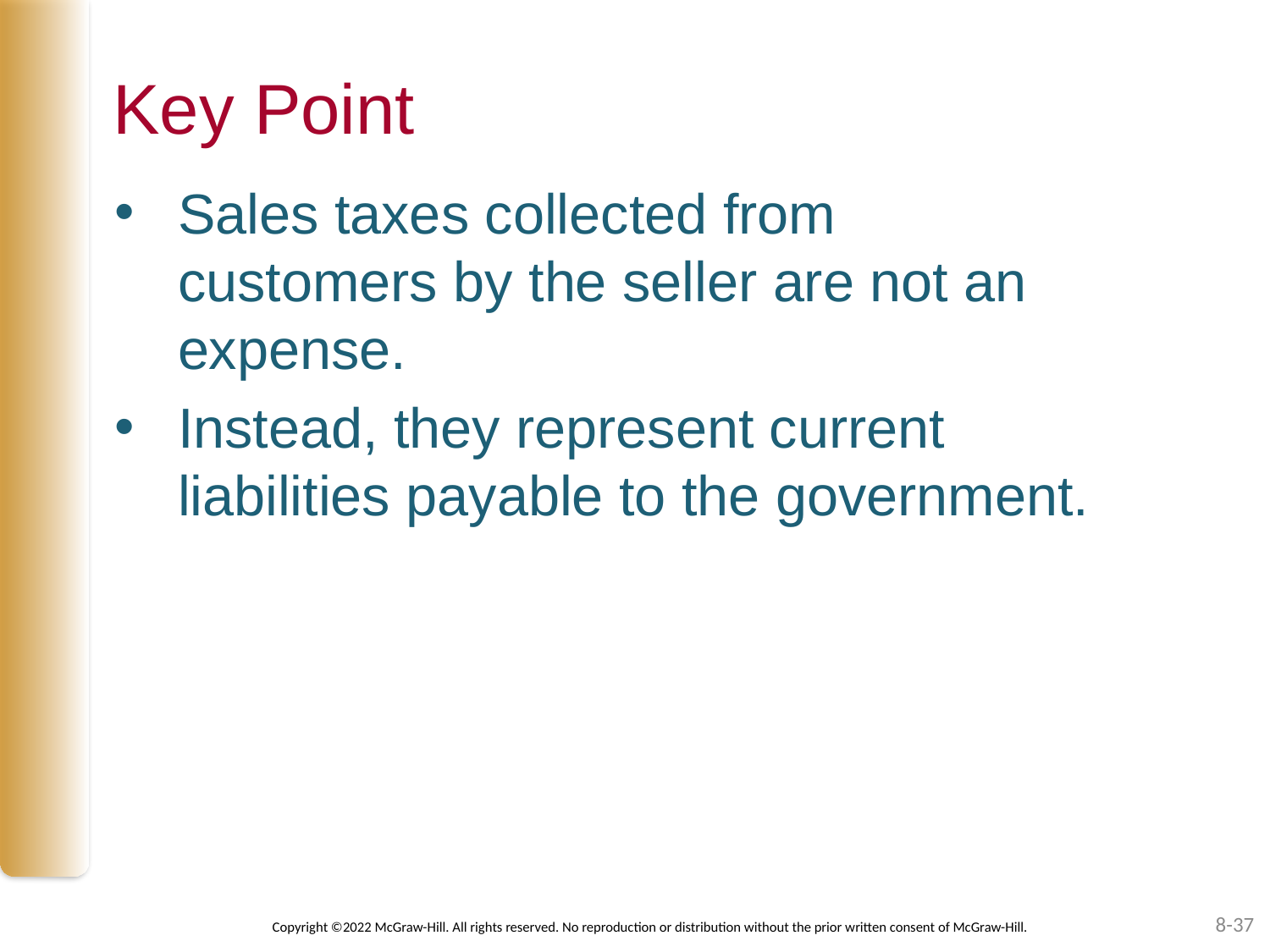

# Key Point
Sales taxes collected from customers by the seller are not an expense.
Instead, they represent current liabilities payable to the government.

8-37
Copyright ©2022 McGraw-Hill. All rights reserved. No reproduction or distribution without the prior written consent of McGraw-Hill.